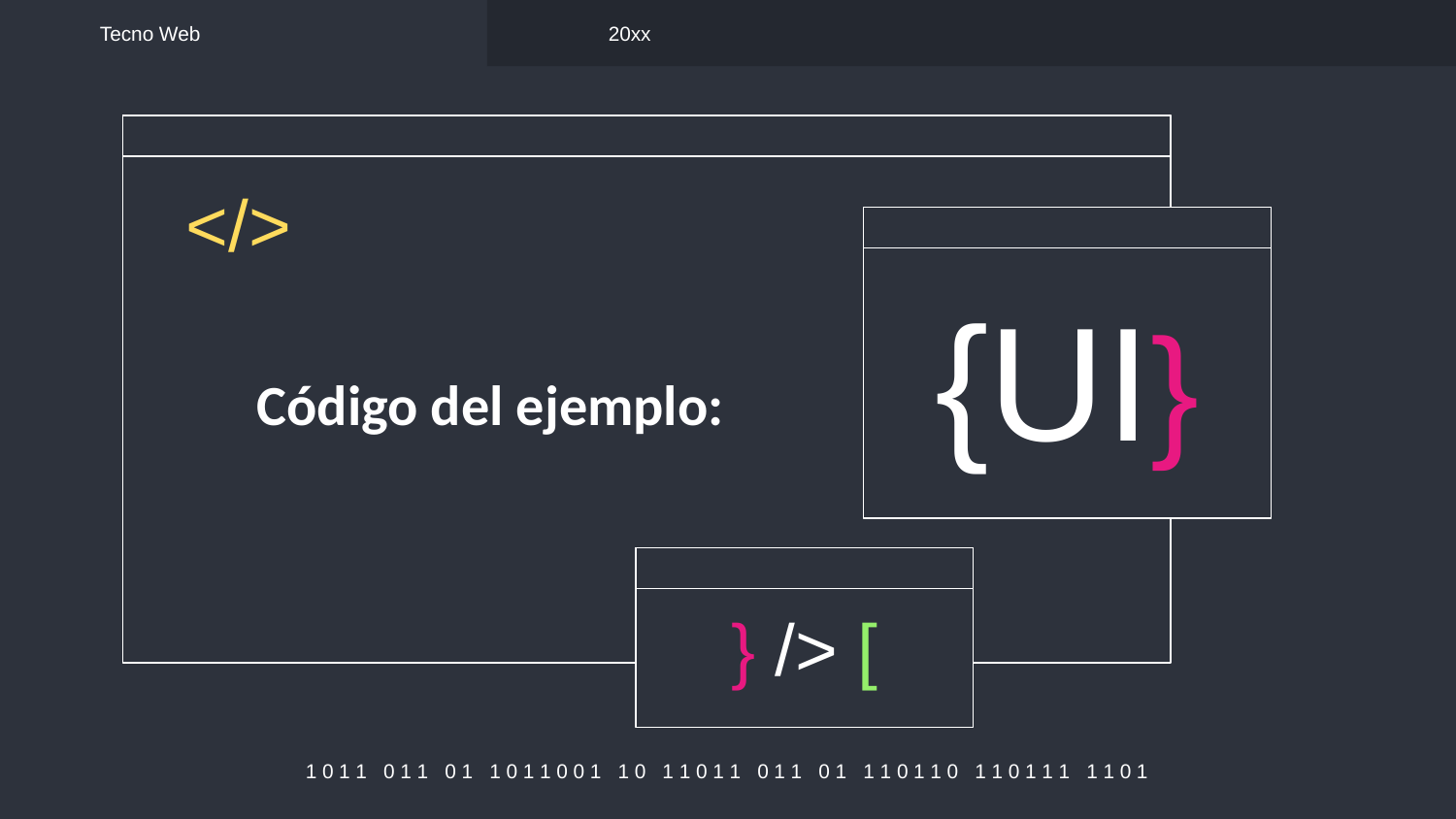

Tecno Web
20xx

</>

{UI}
# Código del ejemplo:

} /> [